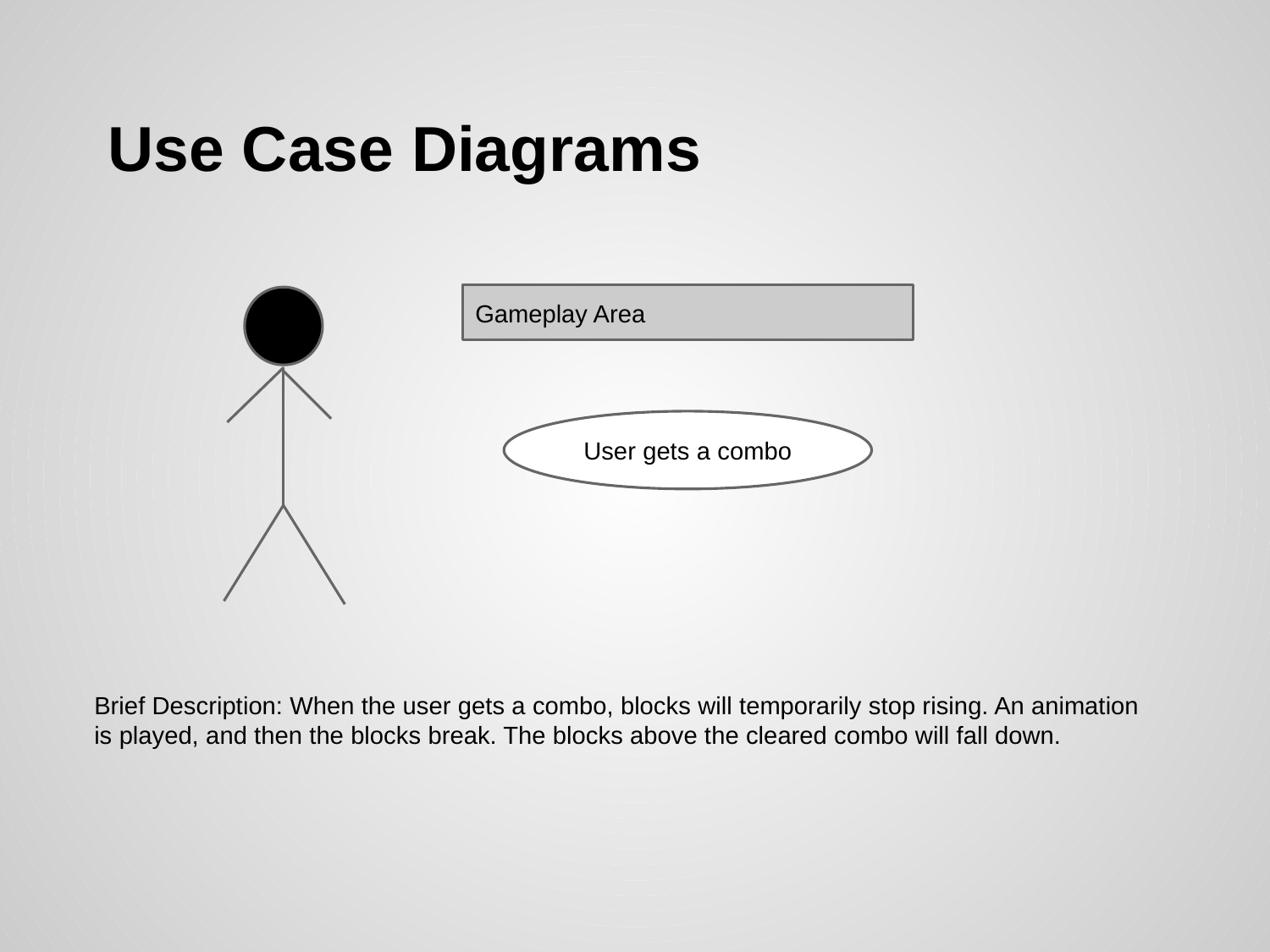

# Use Case Diagrams
Gameplay Area

User gets a combo
Brief Description: When the user gets a combo, blocks will temporarily stop rising. An animation is played, and then the blocks break. The blocks above the cleared combo will fall down.